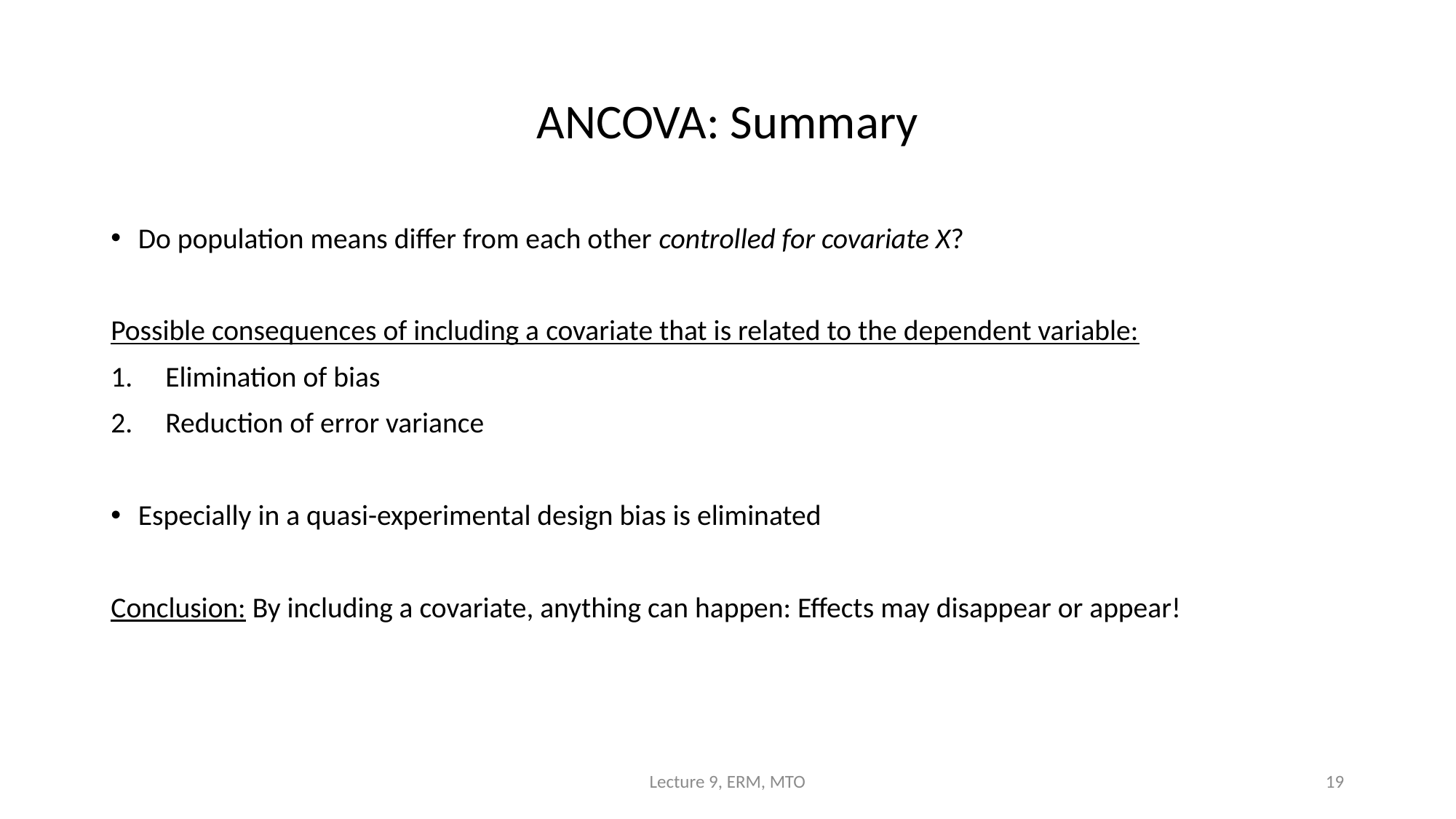

# ANCOVA: Summary
Do population means differ from each other controlled for covariate X?

Possible consequences of including a covariate that is related to the dependent variable:
Elimination of bias
Reduction of error variance

Especially in a quasi-experimental design bias is eliminated

Conclusion: By including a covariate, anything can happen: Effects may disappear or appear!

Lecture 9, ERM, MTO
19